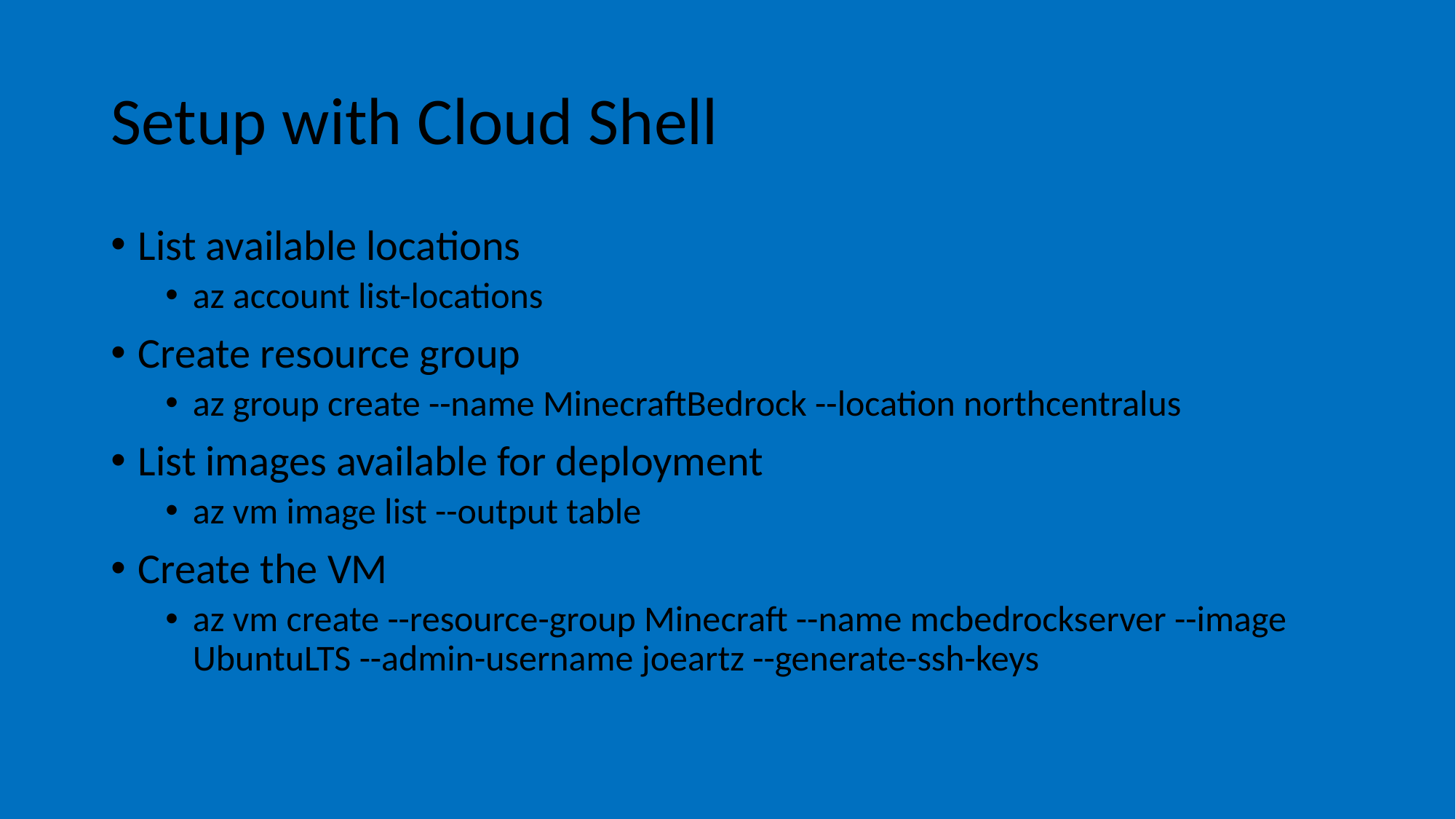

# Setup with Cloud Shell
List available locations
az account list-locations
Create resource group
az group create --name MinecraftBedrock --location northcentralus
List images available for deployment
az vm image list --output table
Create the VM
az vm create --resource-group Minecraft --name mcbedrockserver --image UbuntuLTS --admin-username joeartz --generate-ssh-keys